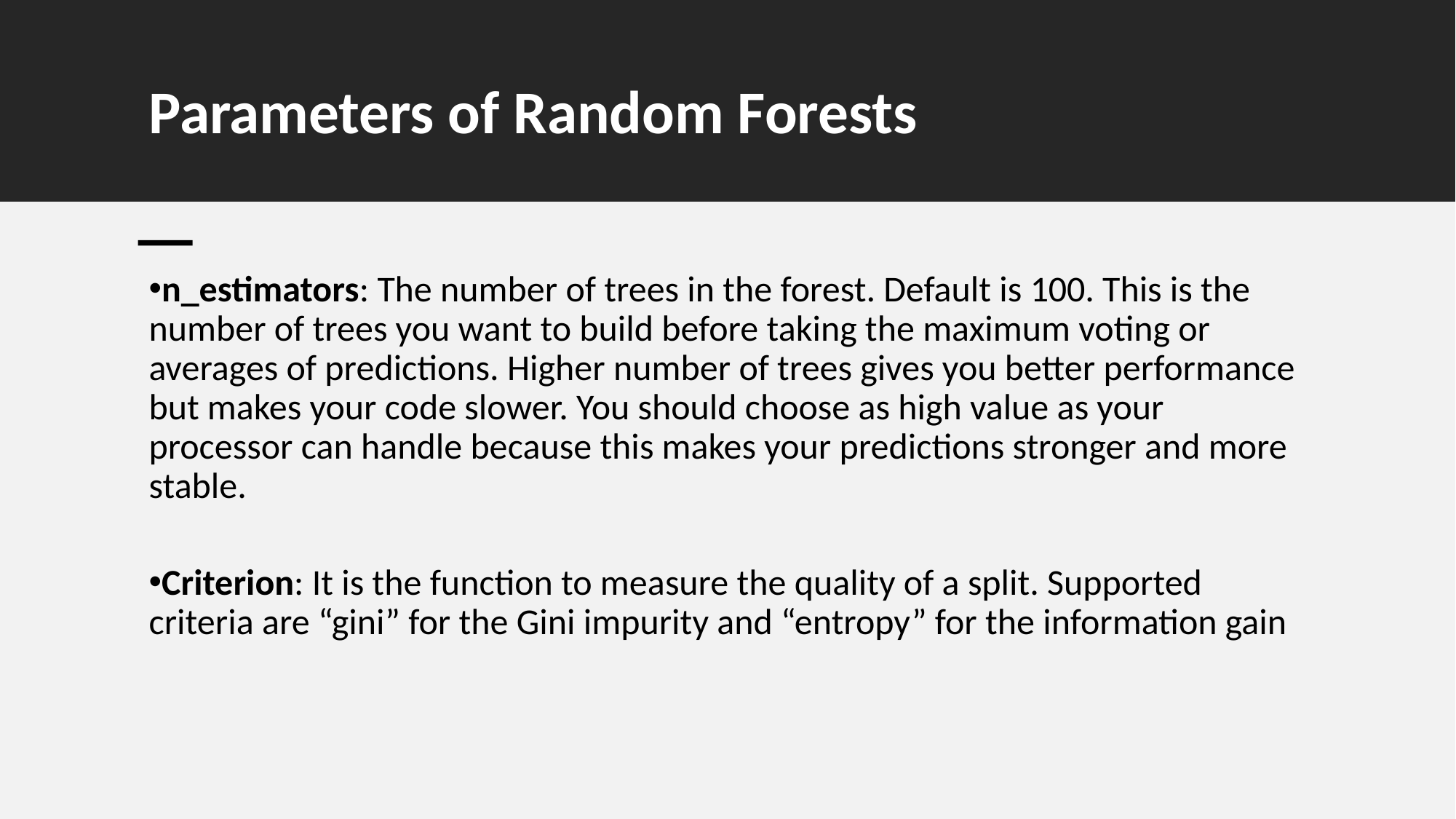

Parameters of Random Forests

n_estimators: The number of trees in the forest. Default is 100. This is the number of trees you want to build before taking the maximum voting or averages of predictions. Higher number of trees gives you better performance but makes your code slower. You should choose as high value as your processor can handle because this makes your predictions stronger and more stable.

Criterion: It is the function to measure the quality of a split. Supported criteria are “gini” for the Gini impurity and “entropy” for the information gain